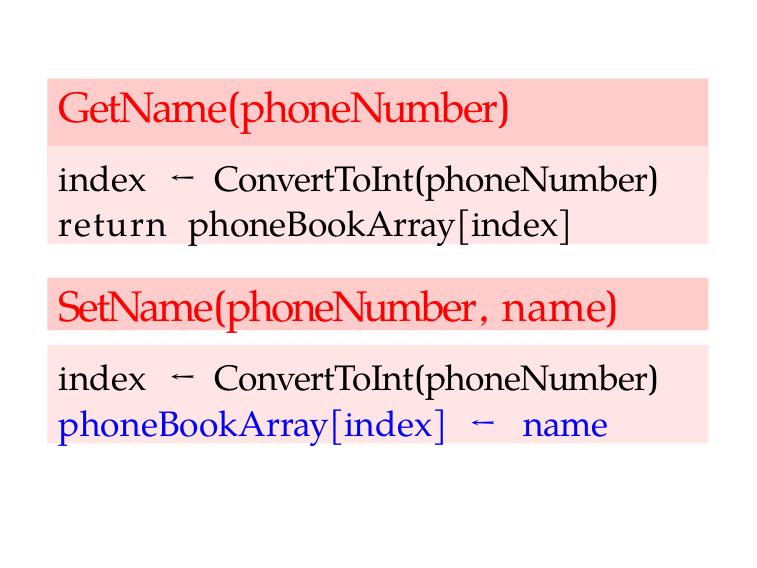

# GetName(phoneNumber)
index  ← ConvertToInt(phoneNumber) return phoneBookArray[index]
SetName(phoneNumber, name)
index  ← ConvertToInt(phoneNumber) phoneBookArray[index]  ←  name